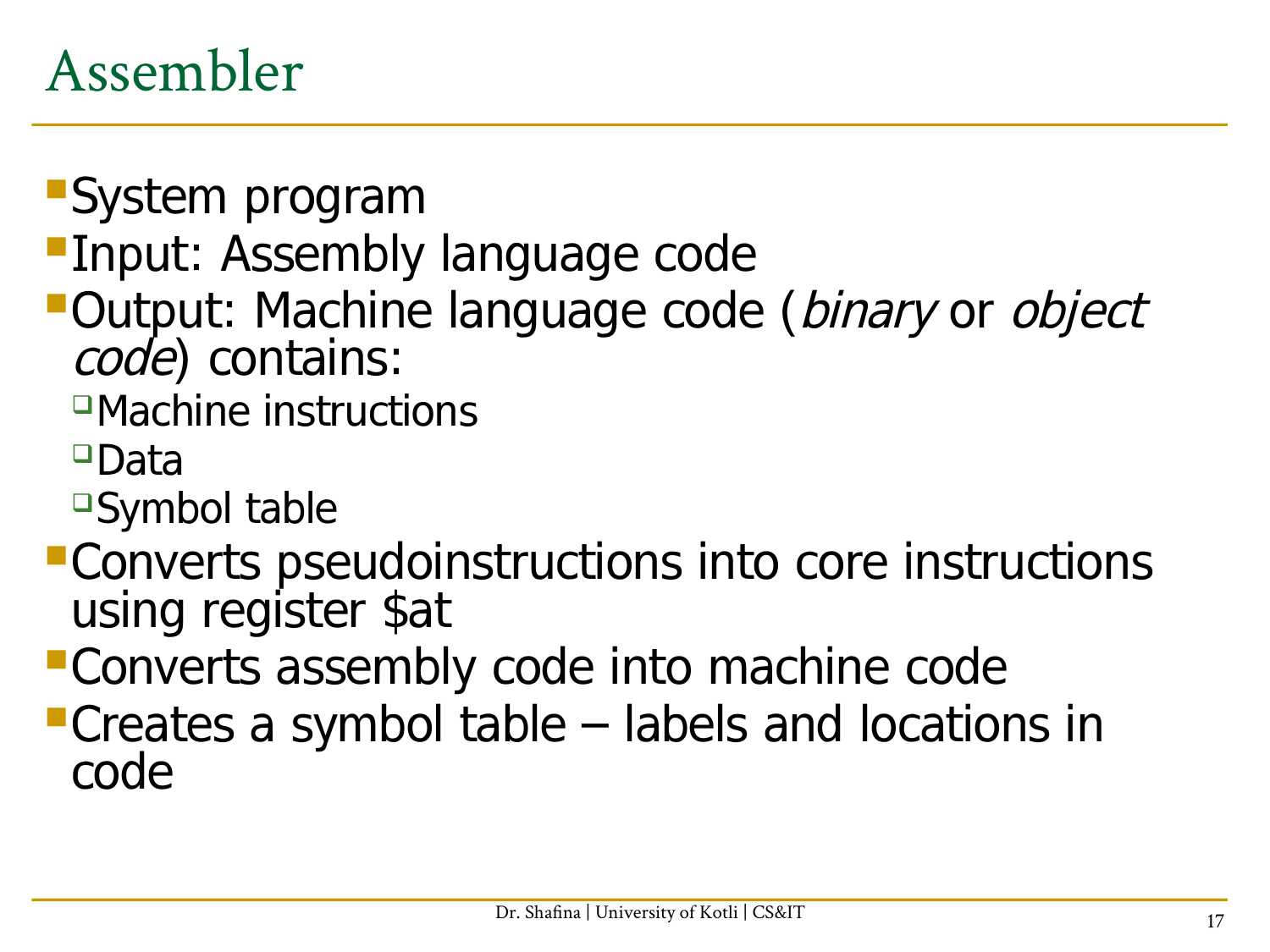

# Assembler
System program
Input: Assembly language code
Output: Machine language code (binary or object code) contains:
Machine instructions
Data
Symbol table
Converts pseudoinstructions into core instructions using register $at
Converts assembly code into machine code
Creates a symbol table – labels and locations in code

Dr. Shafina | University of Kotli | CS&IT
17